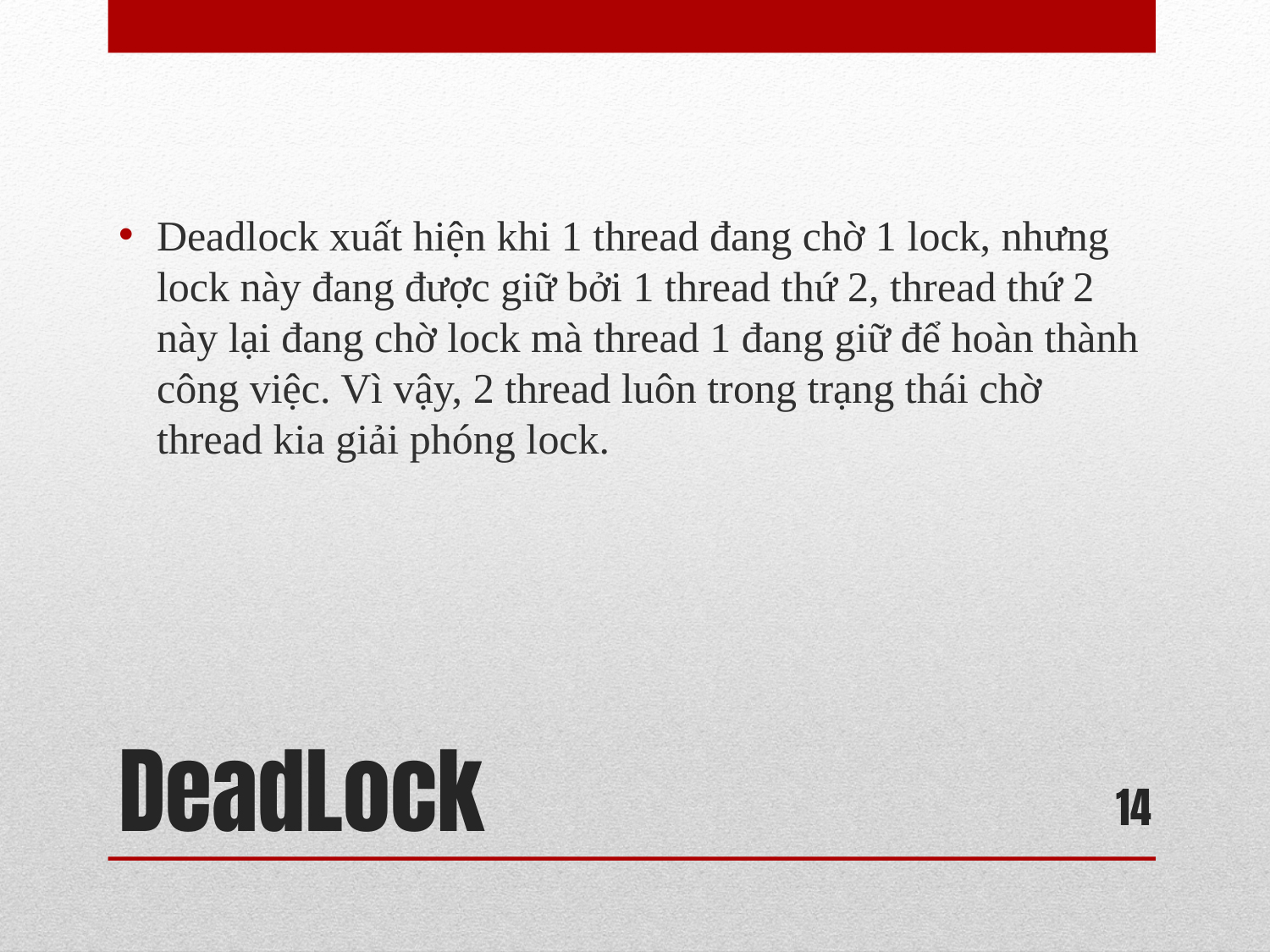

Deadlock xuất hiện khi 1 thread đang chờ 1 lock, nhưng lock này đang được giữ bởi 1 thread thứ 2, thread thứ 2 này lại đang chờ lock mà thread 1 đang giữ để hoàn thành công việc. Vì vậy, 2 thread luôn trong trạng thái chờ thread kia giải phóng lock.

# DeadLock
14